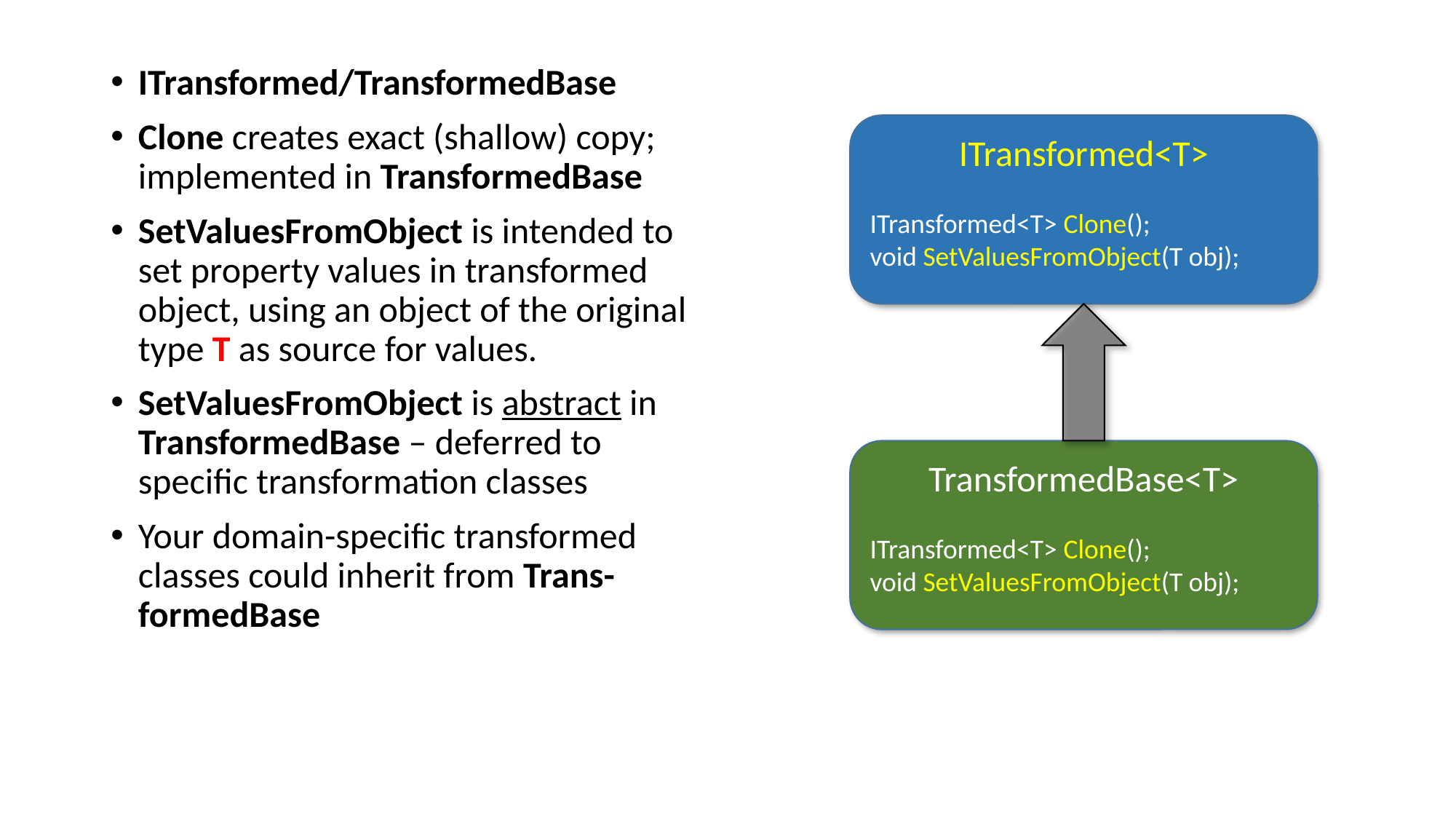

ITransformed/TransformedBase
Clone creates exact (shallow) copy; implemented in TransformedBase
SetValuesFromObject is intended to set property values in transformed object, using an object of the original type T as source for values.
SetValuesFromObject is abstract in TransformedBase – deferred to specific transformation classes
Your domain-specific transformed classes could inherit from Trans-formedBase
ITransformed<T>

ITransformed<T> Clone();
void SetValuesFromObject(T obj);

TransformedBase<T>

ITransformed<T> Clone();
void SetValuesFromObject(T obj);